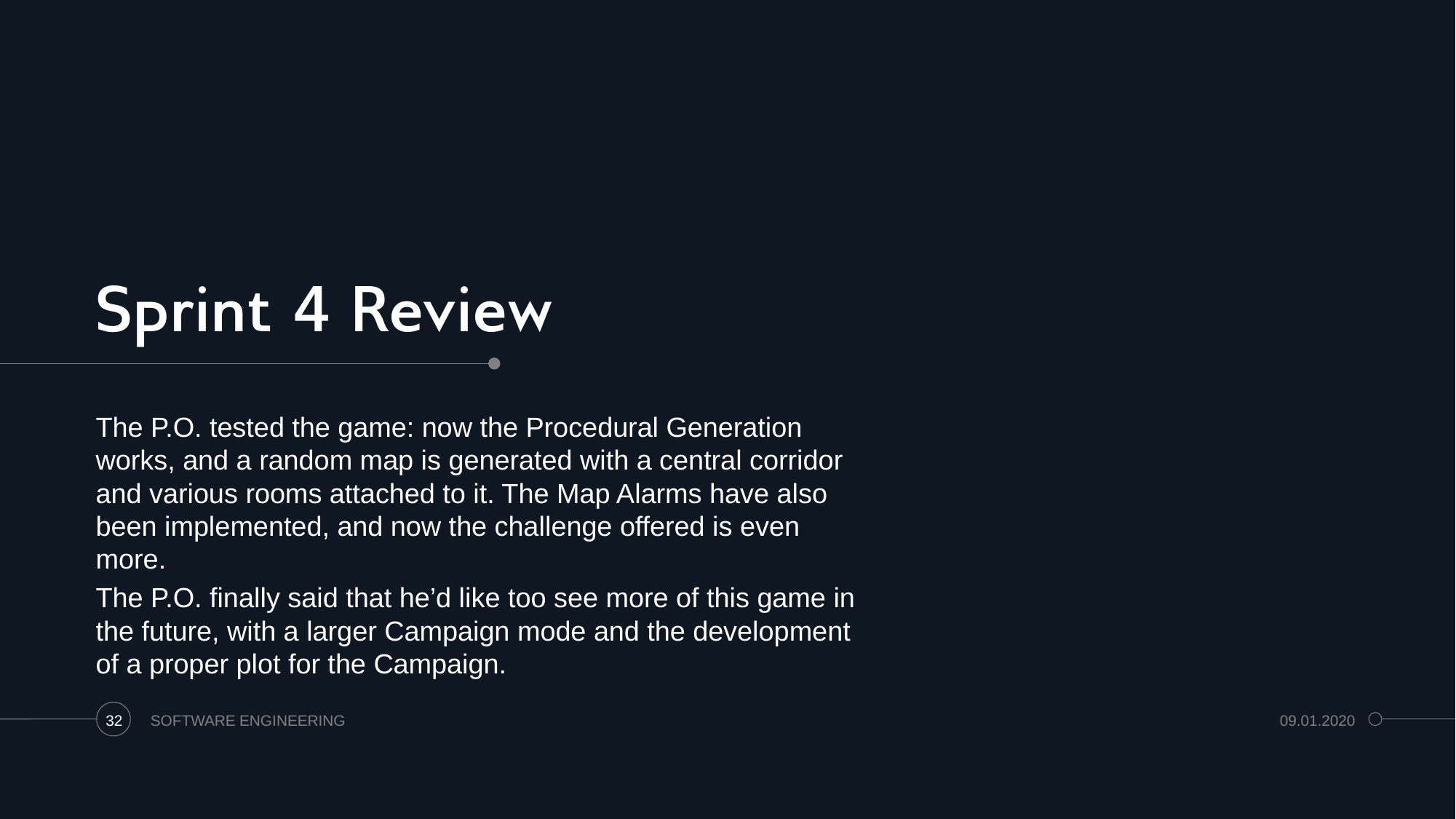

# Sprint 4 Review
The P.O. tested the game: now the Procedural Generation works, and a random map is generated with a central corridor and various rooms attached to it. The Map Alarms have also been implemented, and now the challenge offered is even more.
The P.O. finally said that he’d like too see more of this game in the future, with a larger Campaign mode and the development of a proper plot for the Campaign.
SOFTWARE ENGINEERING
09.01.2020
32